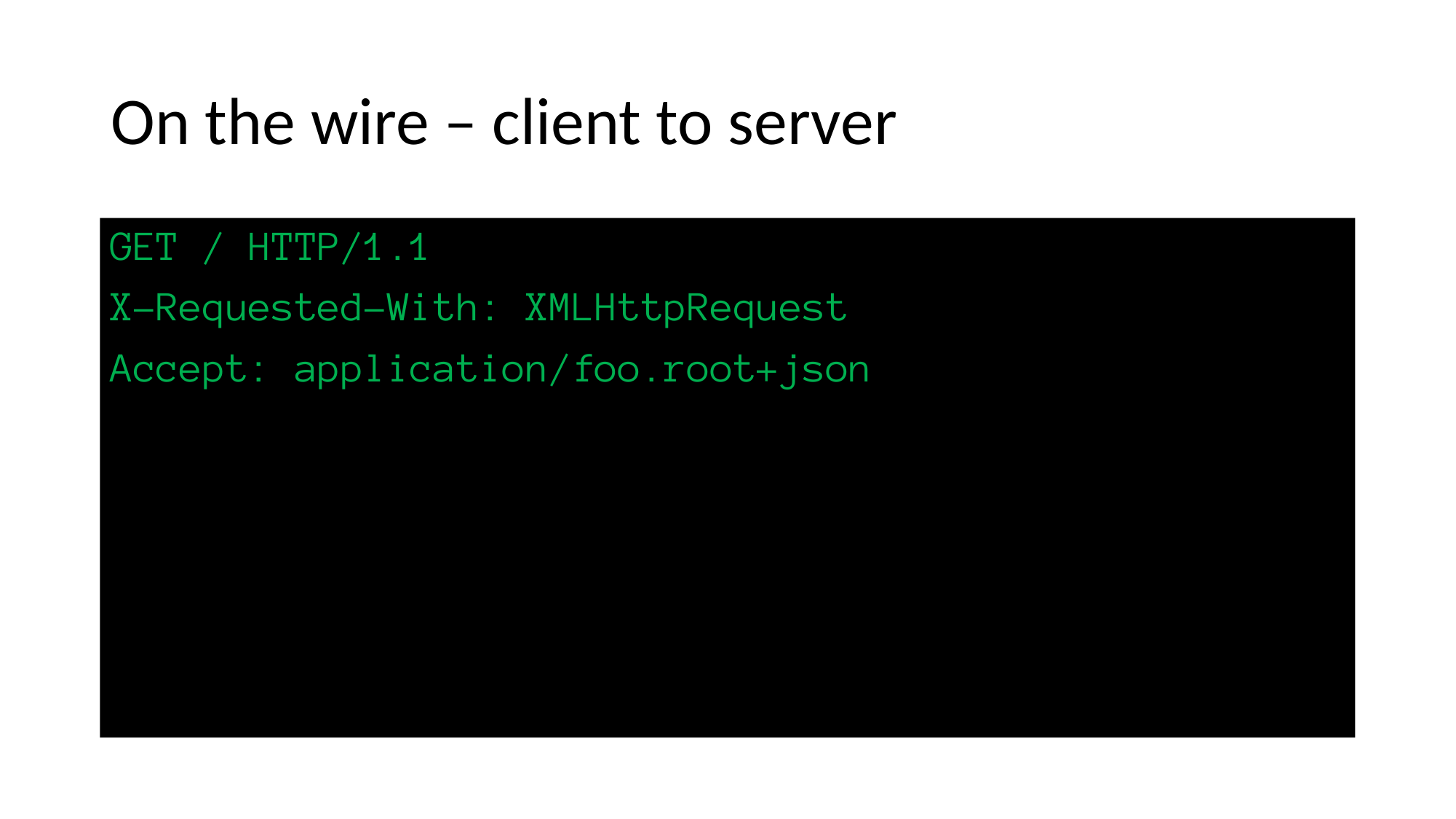

# On the wire – client to server
GET / HTTP/1.1
X-Requested-With: XMLHttpRequest
Accept: application/foo.root+json